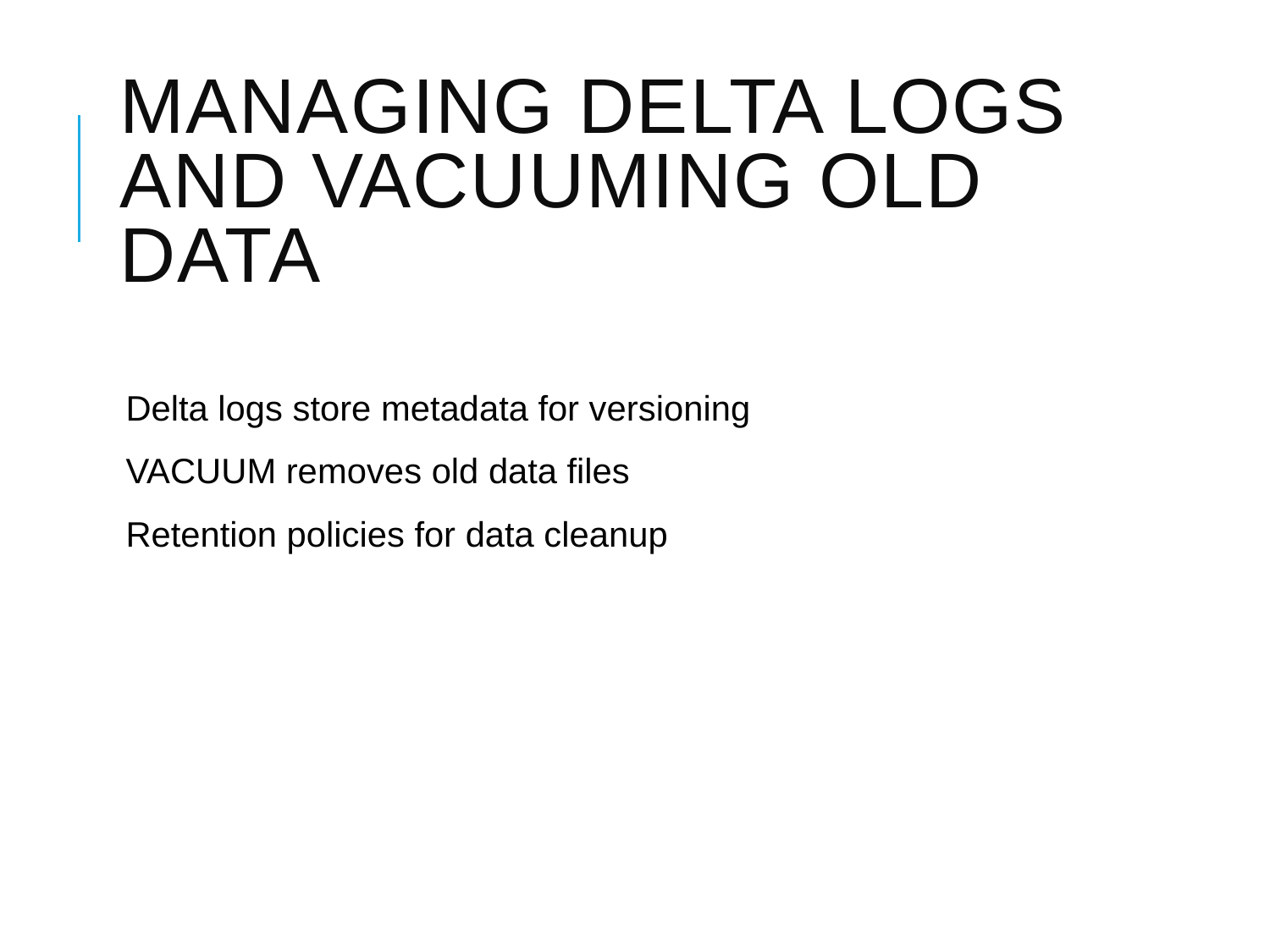

# Managing Delta logs and vacuuming old data

Delta logs store metadata for versioning
VACUUM removes old data files
Retention policies for data cleanup